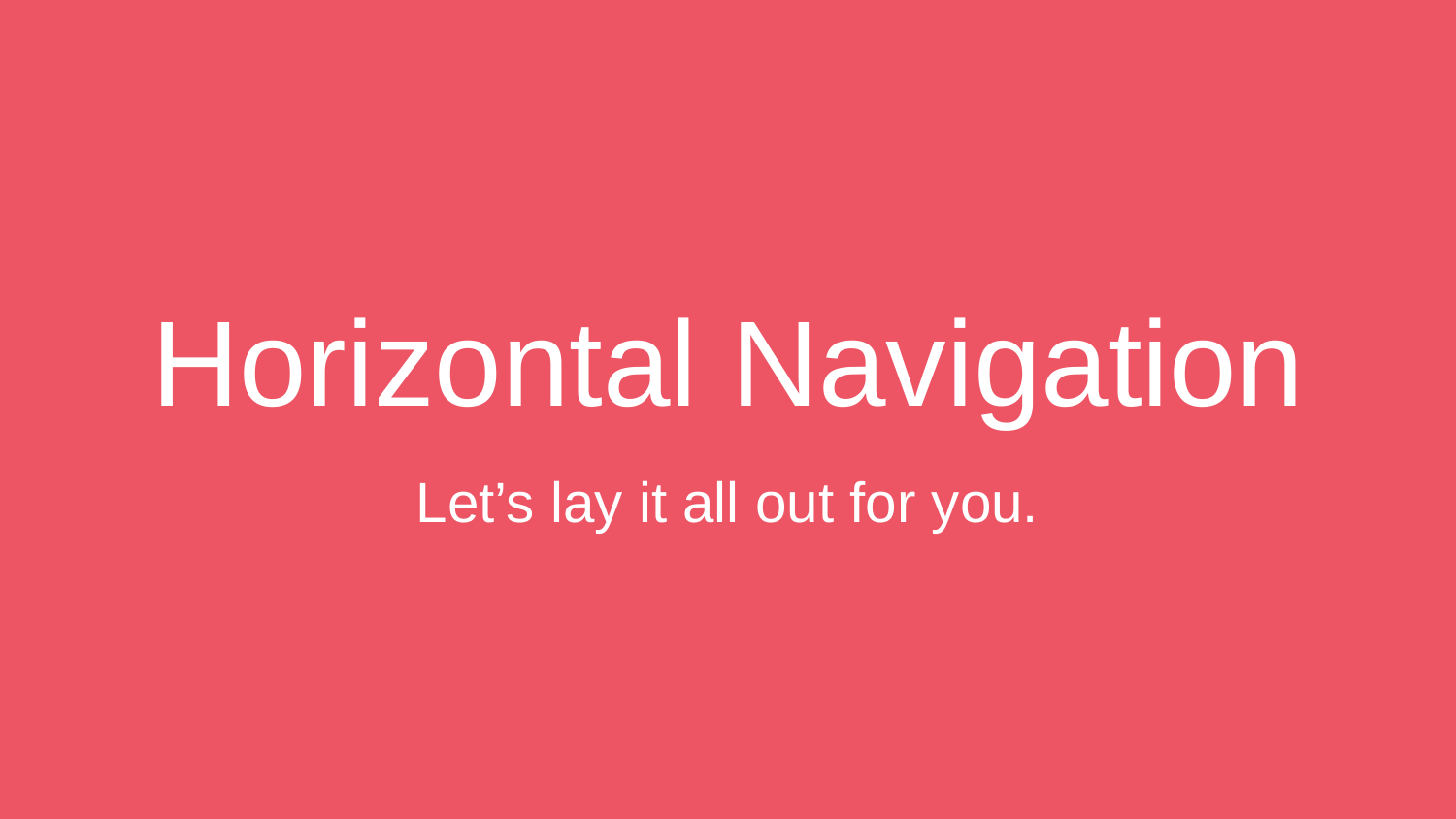

# Horizontal Navigation
Let’s lay it all out for you.